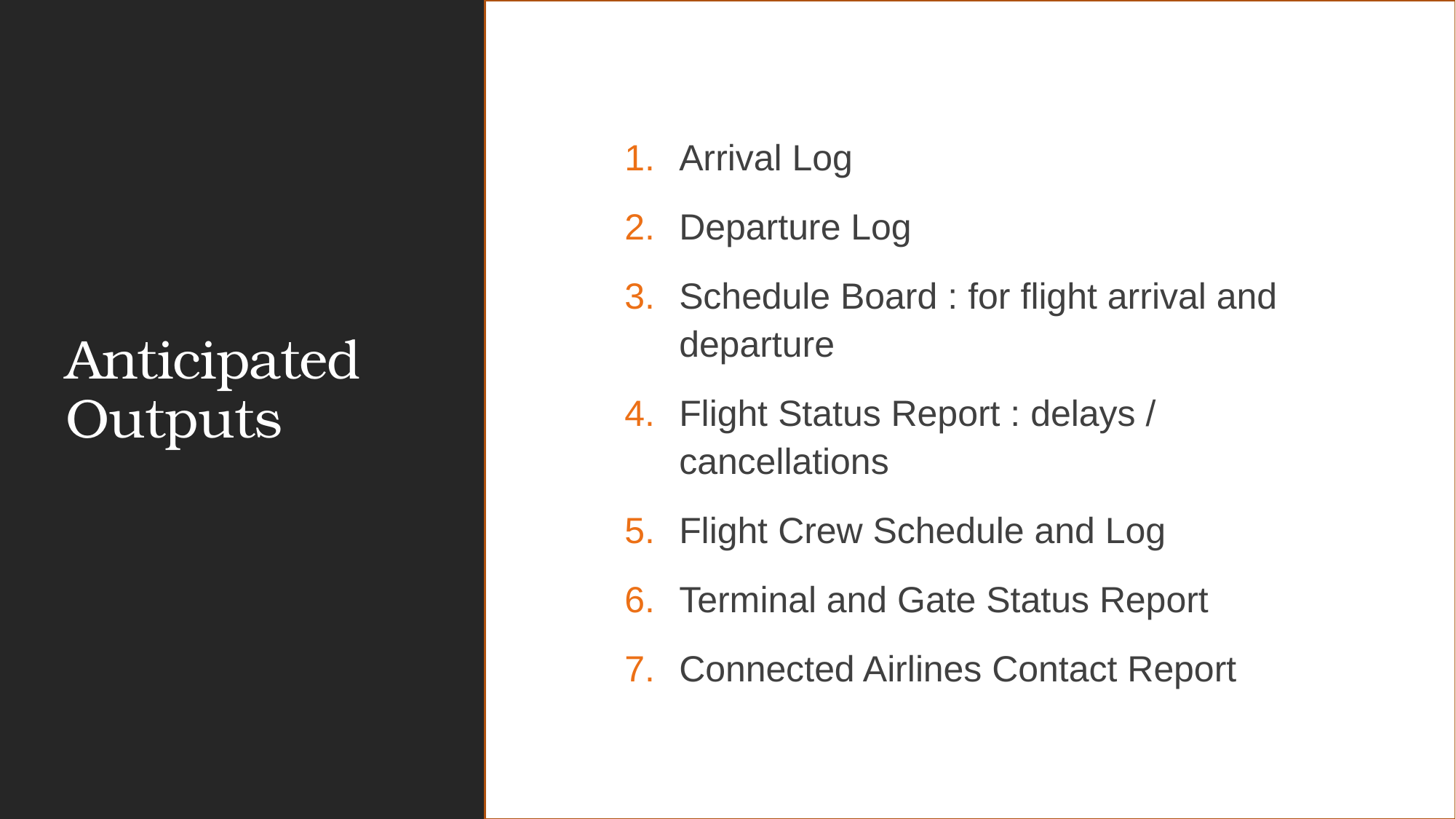

Arrival Log
Departure Log
Schedule Board : for flight arrival and departure
Flight Status Report : delays / cancellations
Flight Crew Schedule and Log
Terminal and Gate Status Report
Connected Airlines Contact Report
# Anticipated Outputs